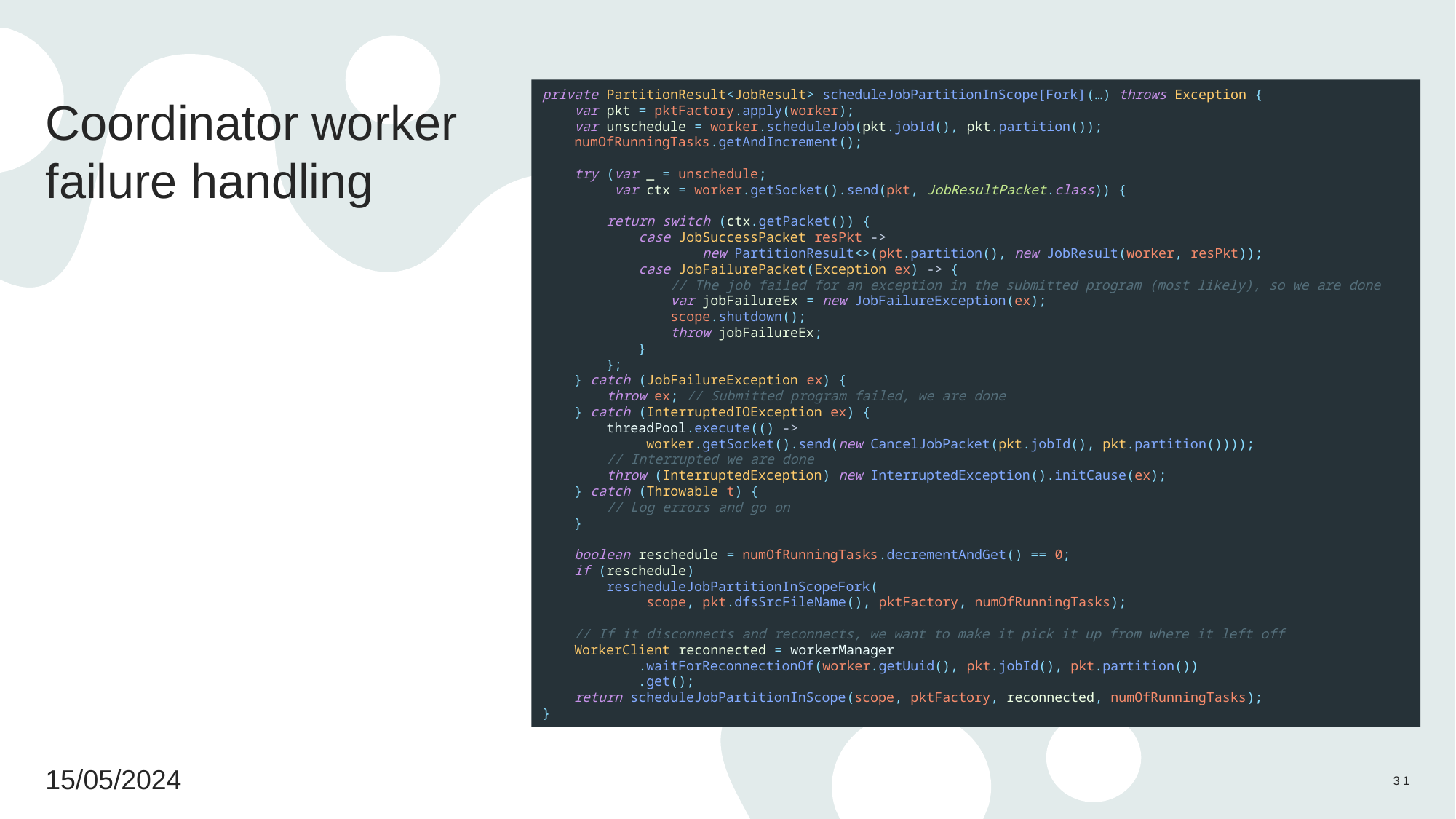

# Coordinator worker failure handling
private PartitionResult<JobResult> scheduleJobPartitionInScope[Fork](…) throws Exception {
    var pkt = pktFactory.apply(worker);
    var unschedule = worker.scheduleJob(pkt.jobId(), pkt.partition());
    numOfRunningTasks.getAndIncrement();
    try (var _ = unschedule;
         var ctx = worker.getSocket().send(pkt, JobResultPacket.class)) {
        return switch (ctx.getPacket()) {
            case JobSuccessPacket resPkt ->
                    new PartitionResult<>(pkt.partition(), new JobResult(worker, resPkt));
            case JobFailurePacket(Exception ex) -> {
                // The job failed for an exception in the submitted program (most likely), so we are done
                var jobFailureEx = new JobFailureException(ex);
                scope.shutdown();
                throw jobFailureEx;
            }
        };
    } catch (JobFailureException ex) {
        throw ex; // Submitted program failed, we are done
    } catch (InterruptedIOException ex) {
        threadPool.execute(() ->
             worker.getSocket().send(new CancelJobPacket(pkt.jobId(), pkt.partition())));
        // Interrupted we are done
        throw (InterruptedException) new InterruptedException().initCause(ex);
    } catch (Throwable t) {
        // Log errors and go on
    }
    boolean reschedule = numOfRunningTasks.decrementAndGet() == 0;
    if (reschedule)
        rescheduleJobPartitionInScopeFork(
             scope, pkt.dfsSrcFileName(), pktFactory, numOfRunningTasks);
    // If it disconnects and reconnects, we want to make it pick it up from where it left off
    WorkerClient reconnected = workerManager
            .waitForReconnectionOf(worker.getUuid(), pkt.jobId(), pkt.partition())
            .get();
    return scheduleJobPartitionInScope(scope, pktFactory, reconnected, numOfRunningTasks);
}

15/05/2024
31